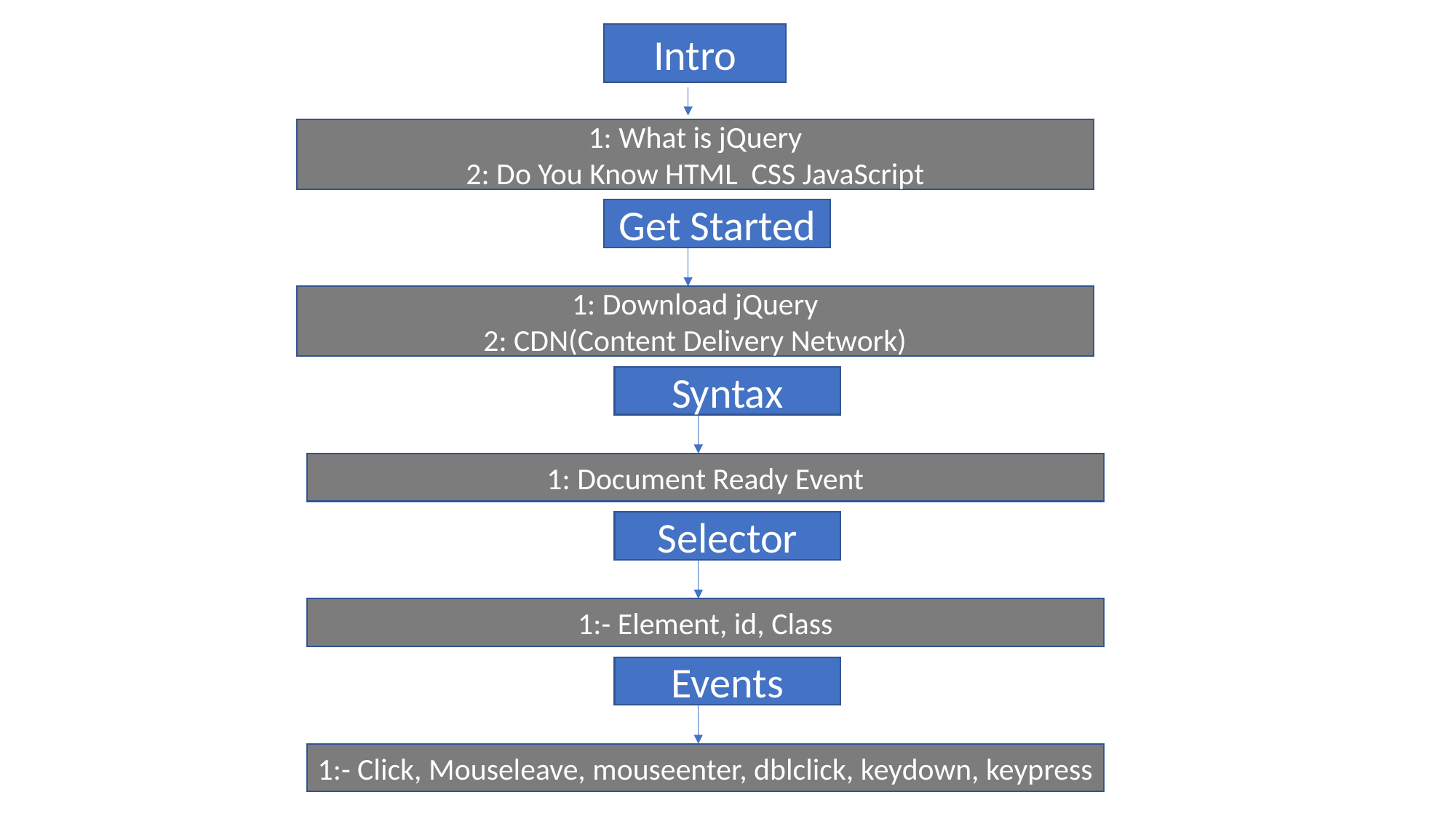

Intro
1: What is jQuery
2: Do You Know HTML  CSS JavaScript
Get Started
1: Download jQuery
2: CDN(Content Delivery Network)
Syntax
1: Document Ready Event
Selector
1:- Element, id, Class
Events
1:- Click, Mouseleave, mouseenter, dblclick, keydown, keypress